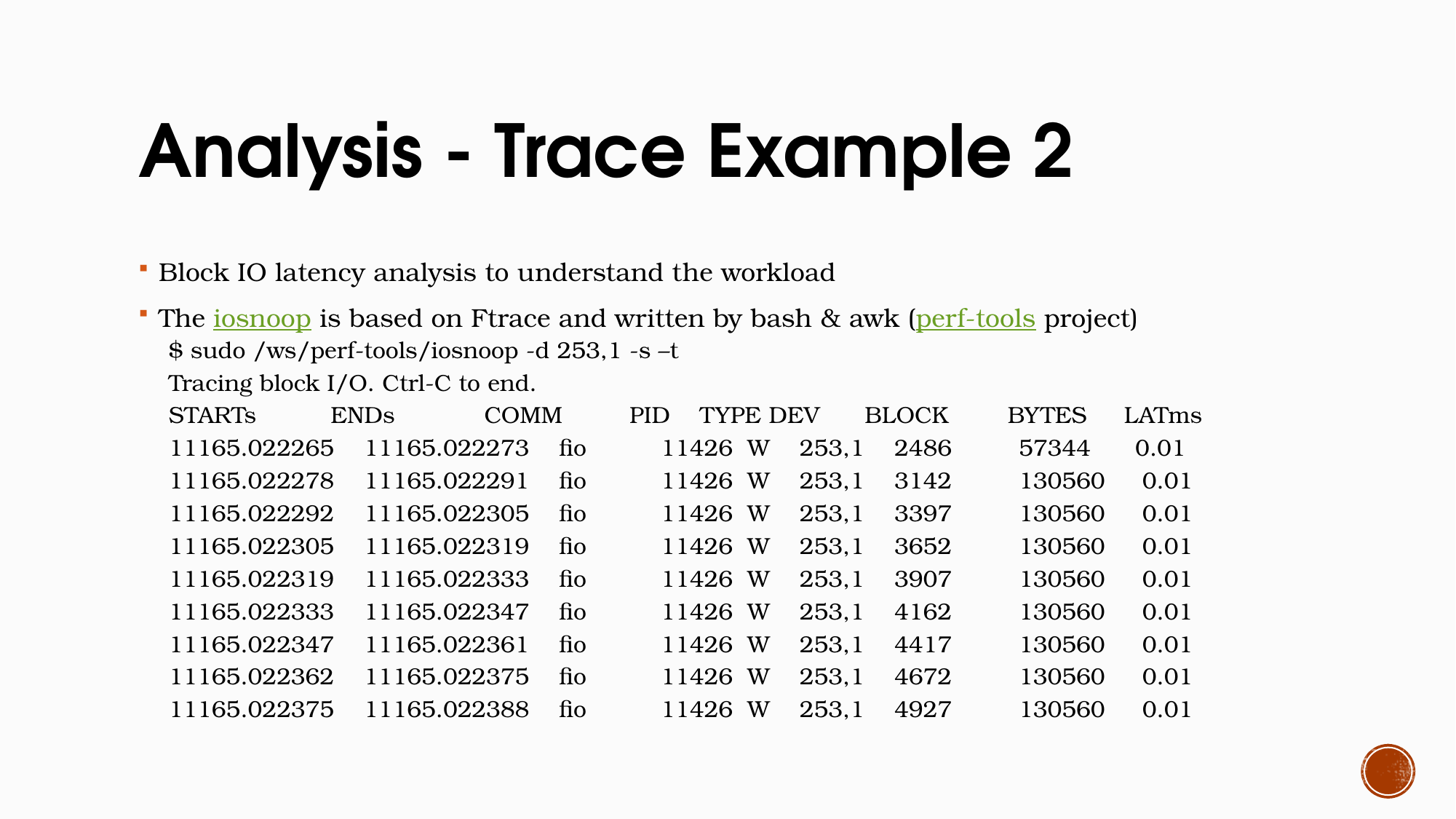

# Analysis - Trace Example 2
Block IO latency analysis to understand the workload
The iosnoop is based on Ftrace and written by bash & awk (perf-tools project)
$ sudo /ws/perf-tools/iosnoop -d 253,1 -s –t
Tracing block I/O. Ctrl-C to end.
STARTs          ENDs            COMM         PID    TYPE DEV      BLOCK        BYTES     LATms
11165.022265    11165.022273    fio          11426  W    253,1    2486         57344      0.01
11165.022278    11165.022291    fio          11426  W    253,1    3142         130560     0.01
11165.022292    11165.022305    fio          11426  W    253,1    3397         130560     0.01
11165.022305    11165.022319    fio          11426  W    253,1    3652         130560     0.01
11165.022319    11165.022333    fio          11426  W    253,1    3907         130560     0.01
11165.022333    11165.022347    fio          11426  W    253,1    4162         130560     0.01
11165.022347    11165.022361    fio          11426  W    253,1    4417         130560     0.01
11165.022362    11165.022375    fio          11426  W    253,1    4672         130560     0.01
11165.022375    11165.022388    fio          11426  W    253,1    4927         130560     0.01